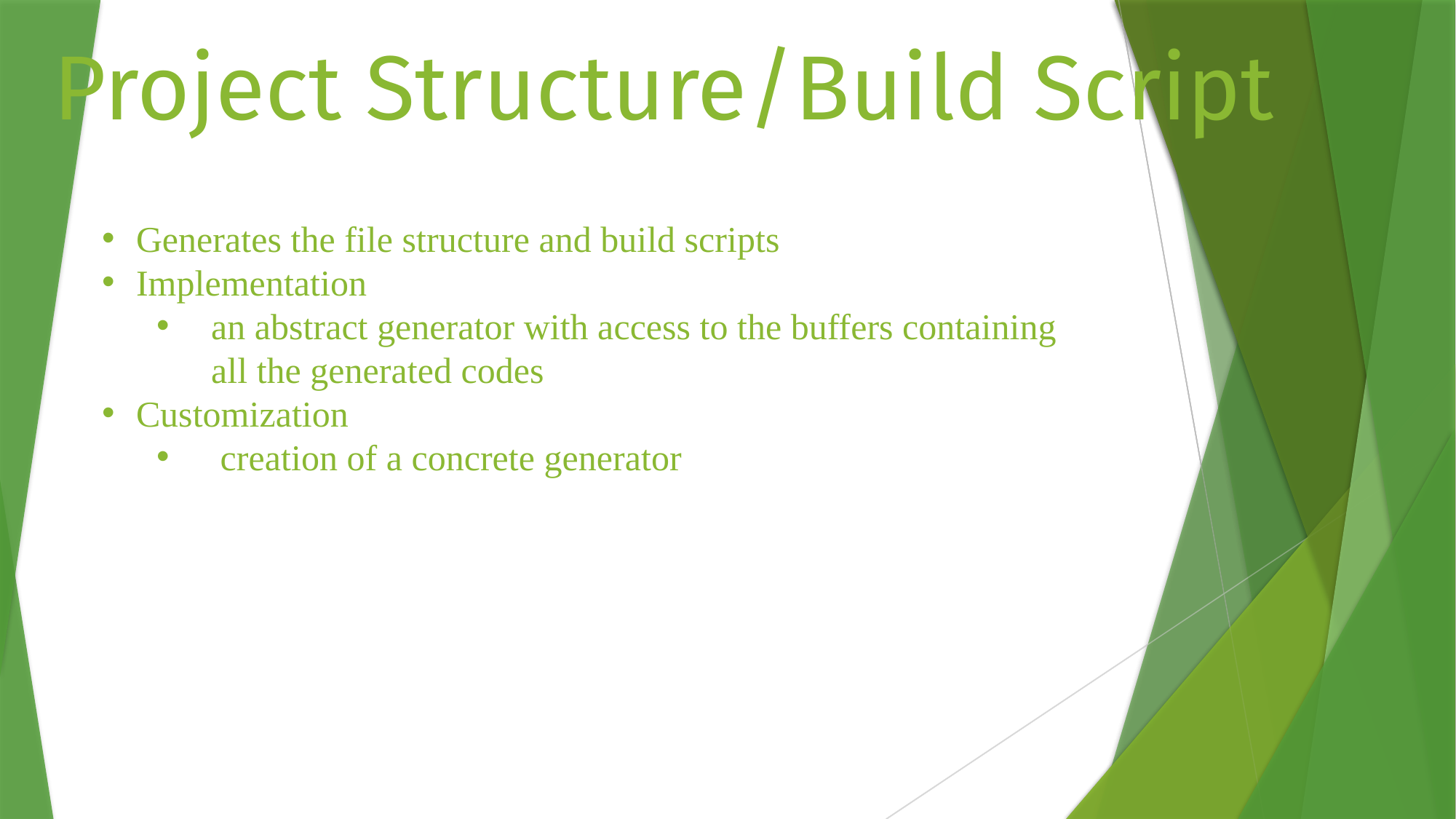

Project Structure/Build Script
#
Generates the file structure and build scripts
Implementation
an abstract generator with access to the buffers containing all the generated codes
Customization
 creation of a concrete generator